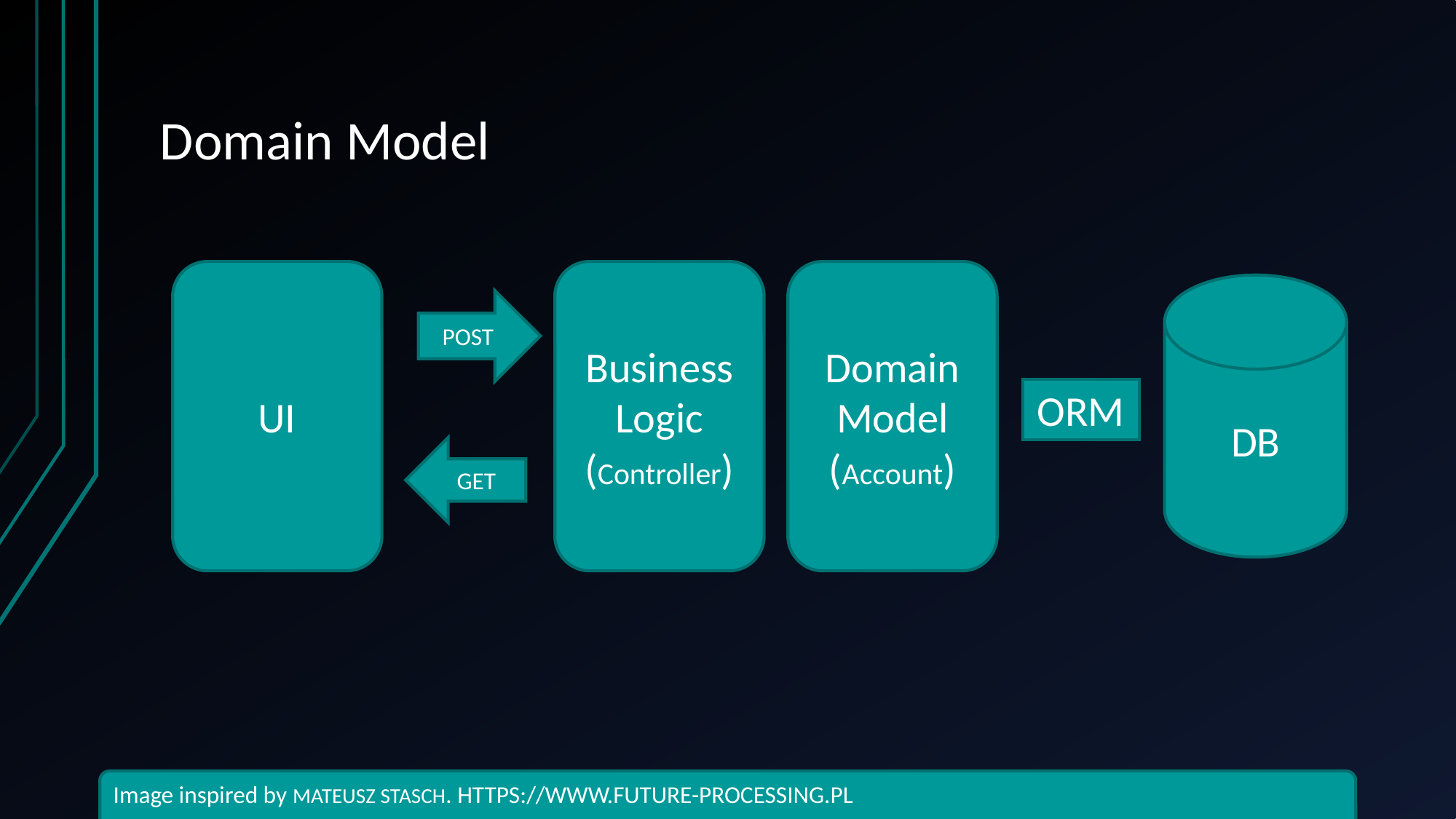

# Domain Model
UI
Business Logic (Controller)
DomainModel (Account)
DB
POST
ORM
GET
Image inspired by MATEUSZ STASCH. https://www.future-processing.pl